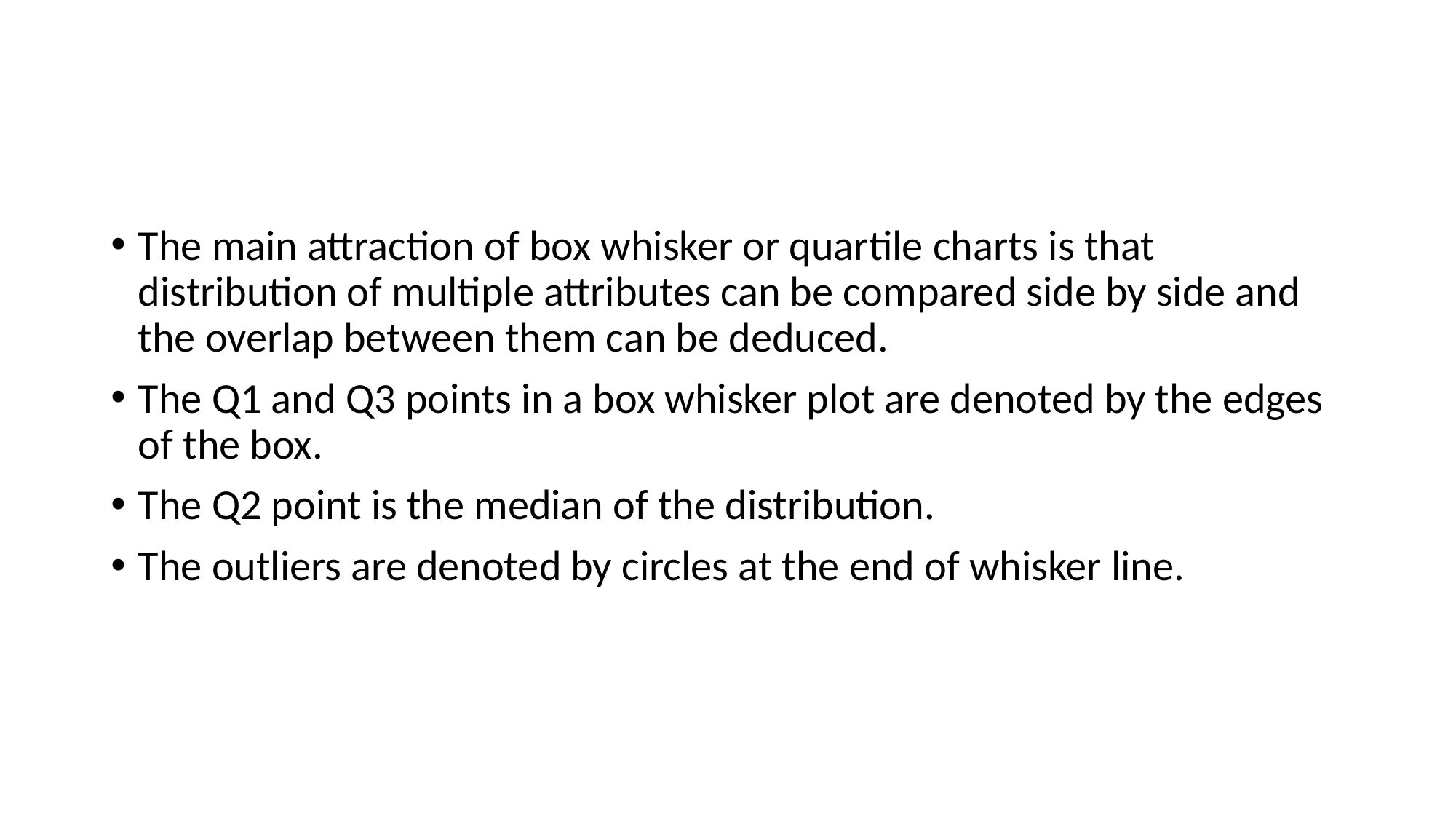

#
The main attraction of box whisker or quartile charts is that distribution of multiple attributes can be compared side by side and the overlap between them can be deduced.
The Q1 and Q3 points in a box whisker plot are denoted by the edges of the box.
The Q2 point is the median of the distribution.
The outliers are denoted by circles at the end of whisker line.